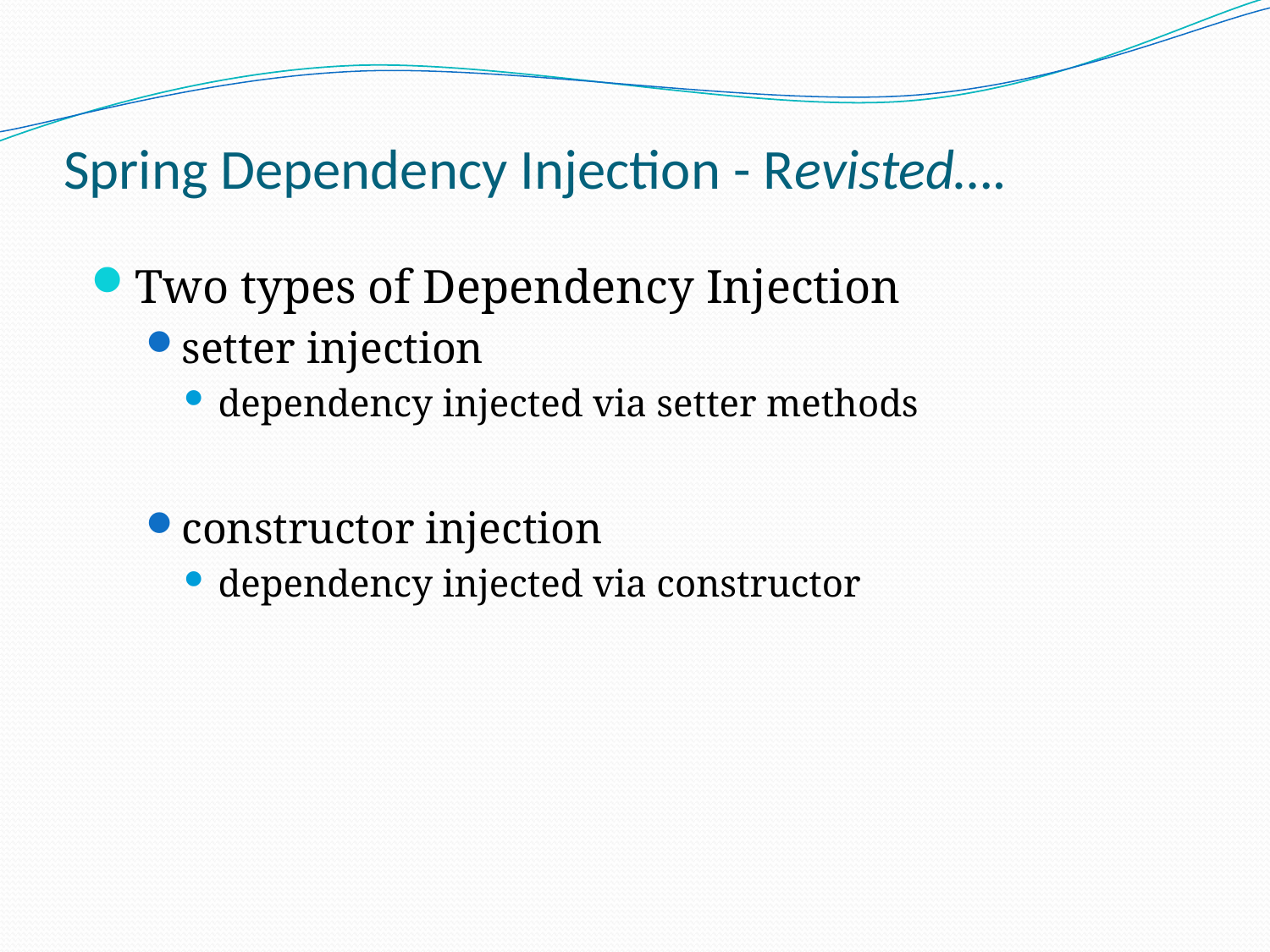

# Spring Dependency Injection - Revisted….
Two types of Dependency Injection
setter injection
dependency injected via setter methods

constructor injection
dependency injected via constructor